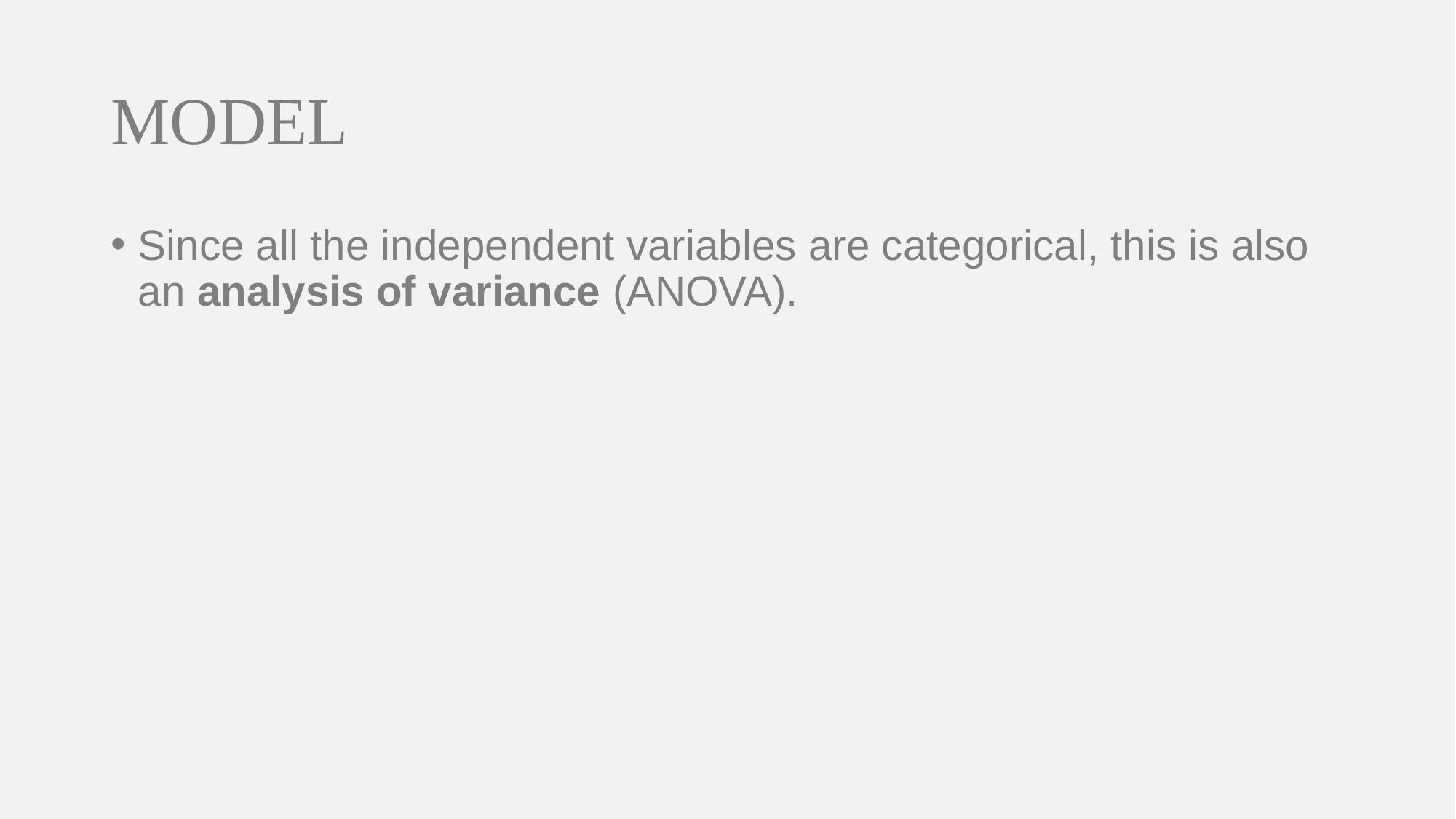

# MODEL
Since all the independent variables are categorical, this is also an analysis of variance (ANOVA).